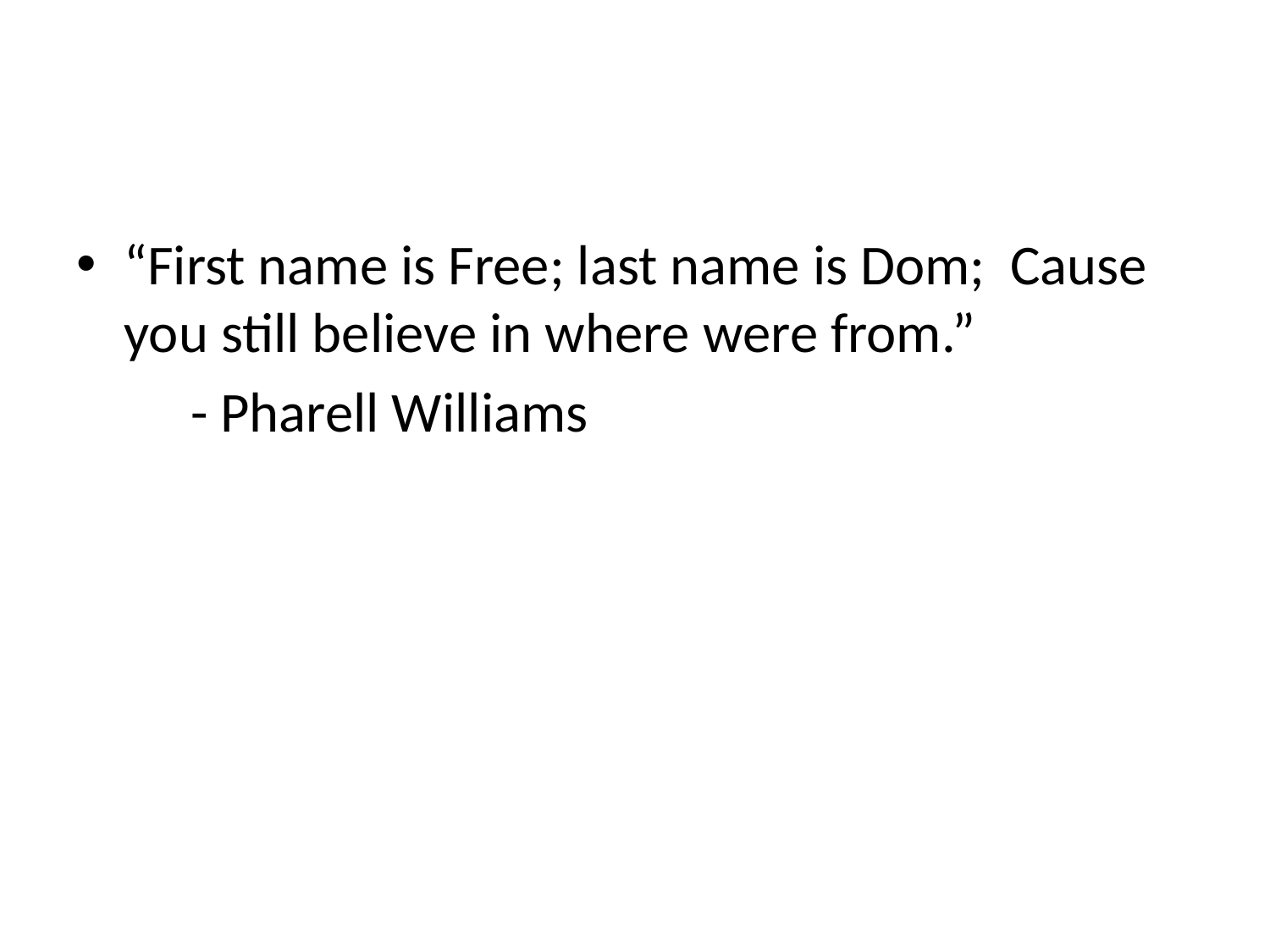

#
“First name is Free; last name is Dom;  Cause you still believe in where were from.”
         - Pharell Williams